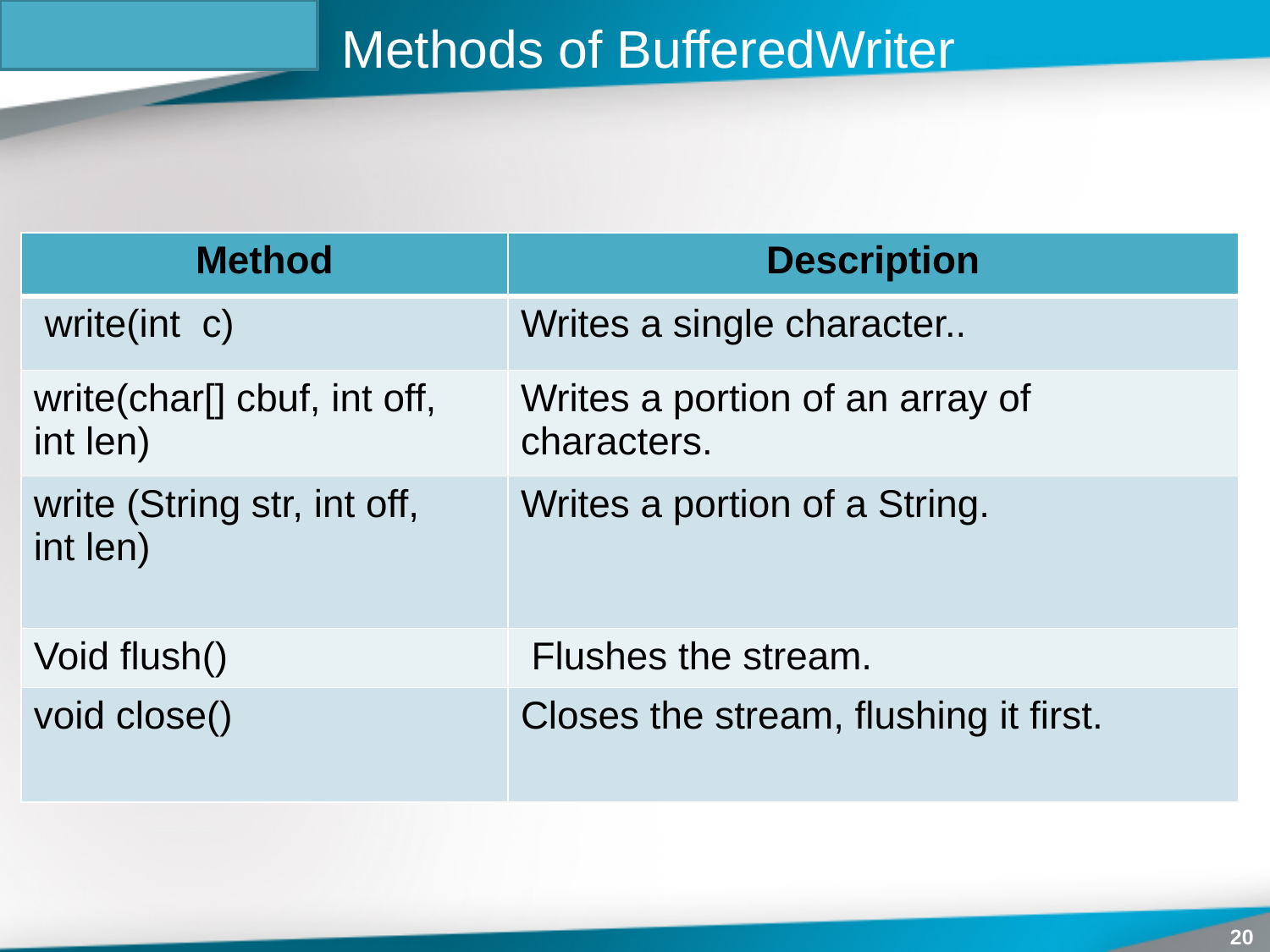

# Methods of BufferedWriter

| Method | Description |
| --- | --- |
| write(int c) | Writes a single character.. |
| write(char[] cbuf, int off, int len) | Writes a portion of an array of characters. |
| write (String str, int off, int len) | Writes a portion of a String. |
| Void flush() | Flushes the stream. |
| void close() | Closes the stream, flushing it first. |

20